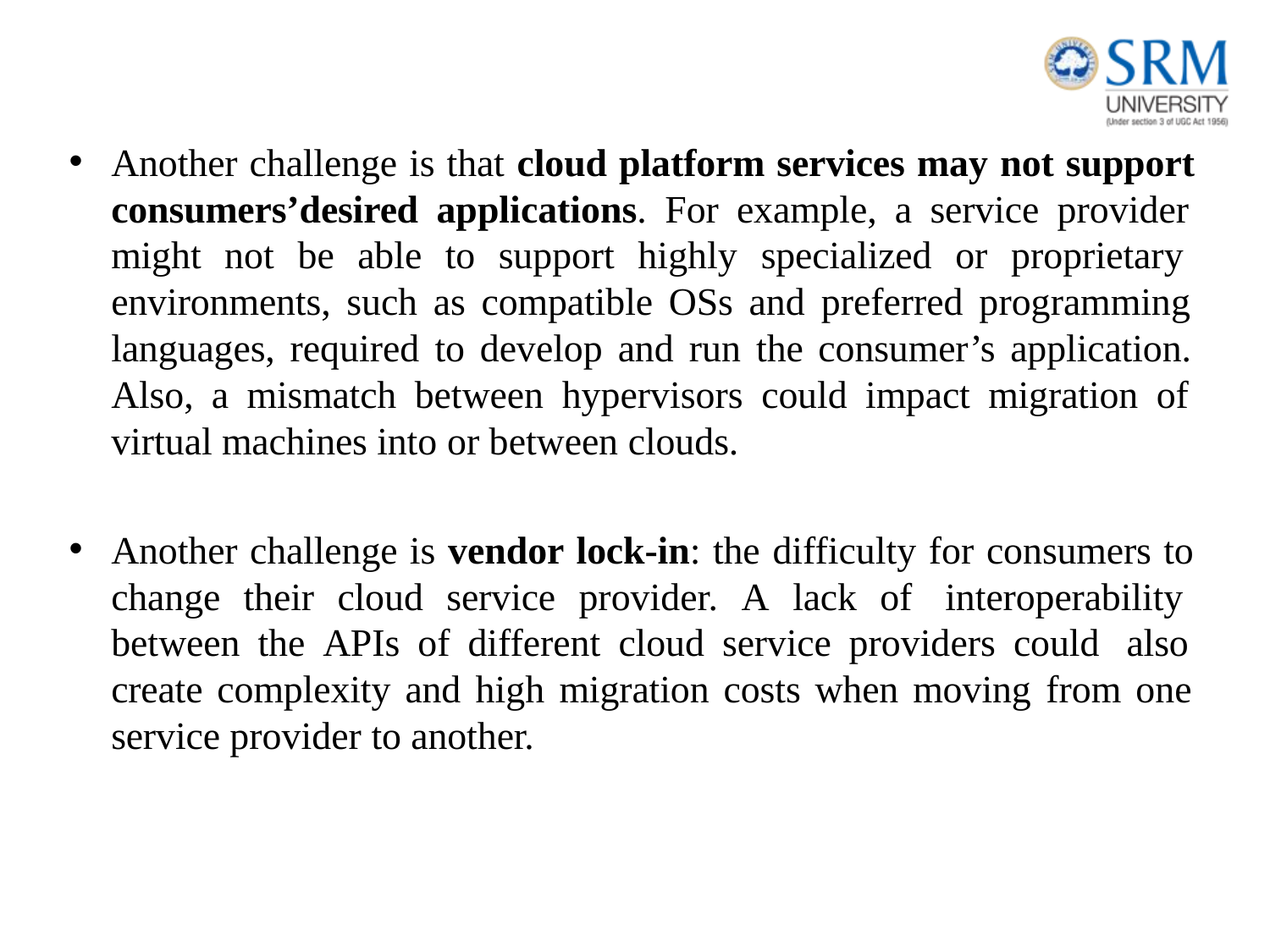

Another challenge is that cloud platform services may not support  consumers’desired applications. For example, a service provider  might not be able to support highly specialized or proprietary  environments, such as compatible OSs and preferred programming  languages, required to develop and run the consumer’s application.  Also, a mismatch between hypervisors could impact migration of  virtual machines into or between clouds.

Another challenge is vendor lock-in: the difficulty for consumers to  change their cloud service provider. A lack of interoperability  between the APIs of different cloud service providers could also  create complexity and high migration costs when moving from one  service provider to another.